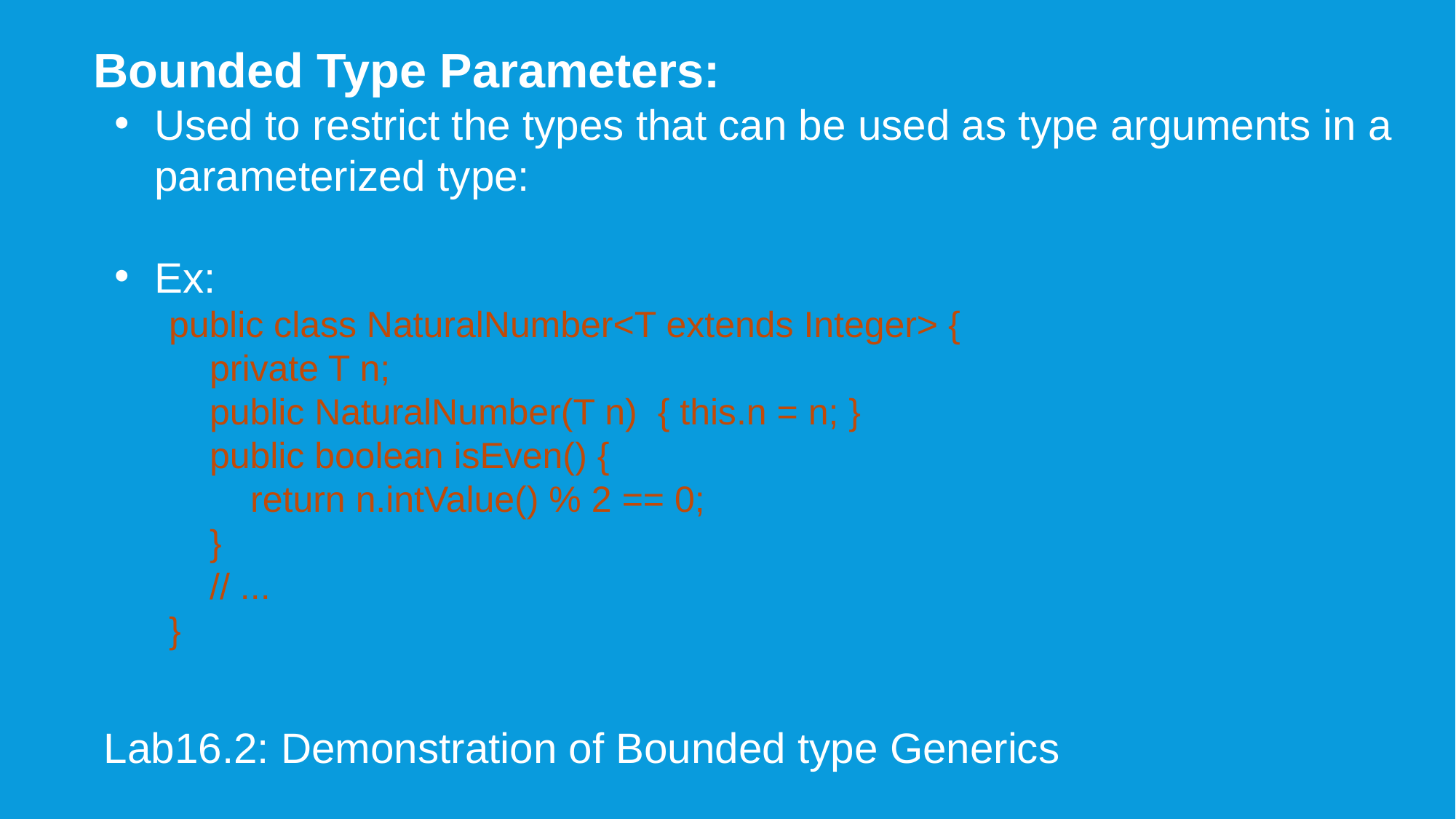

Bounded Type Parameters:
Used to restrict the types that can be used as type arguments in a parameterized type:

Ex:
public class NaturalNumber<T extends Integer> {
    private T n;
    public NaturalNumber(T n)  { this.n = n; }
    public boolean isEven() {
        return n.intValue() % 2 == 0;
    }
    // ...
}
# exceptions

Lab16.2: Demonstration of Bounded type Generics